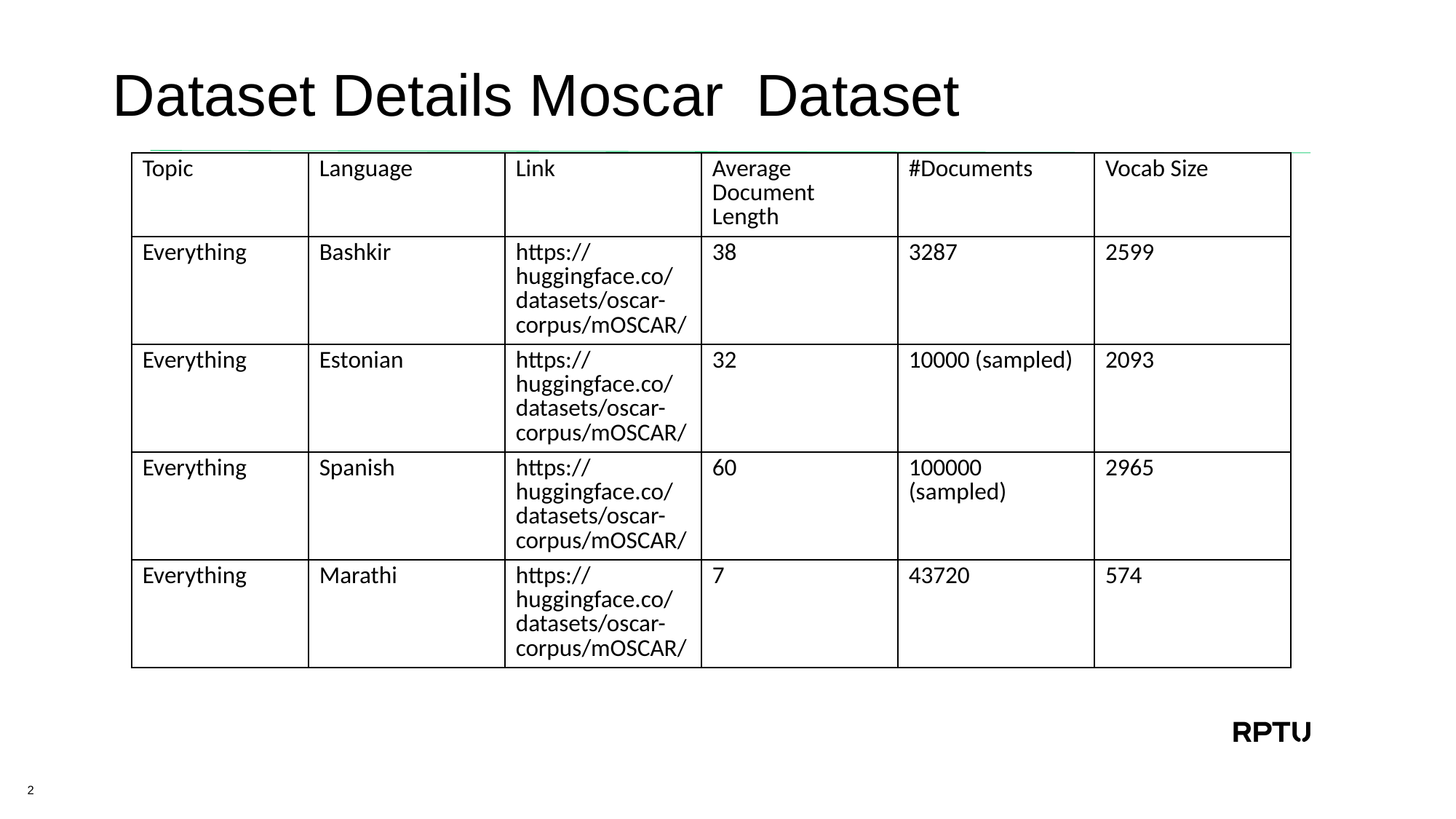

Dataset Details Moscar  Dataset
| Topic | Language | Link | Average Document Length | #Documents | Vocab Size |
| --- | --- | --- | --- | --- | --- |
| Everything | Bashkir | https://huggingface.co/datasets/oscar-corpus/mOSCAR/ | 38 | 3287 | 2599 |
| Everything | Estonian | https://huggingface.co/datasets/oscar-corpus/mOSCAR/ | 32 | 10000 (sampled) | 2093 |
| Everything | Spanish | https://huggingface.co/datasets/oscar-corpus/mOSCAR/ | 60 | 100000 (sampled) | 2965 |
| Everything | Marathi | https://huggingface.co/datasets/oscar-corpus/mOSCAR/ | 7 | 43720 | 574 |
2